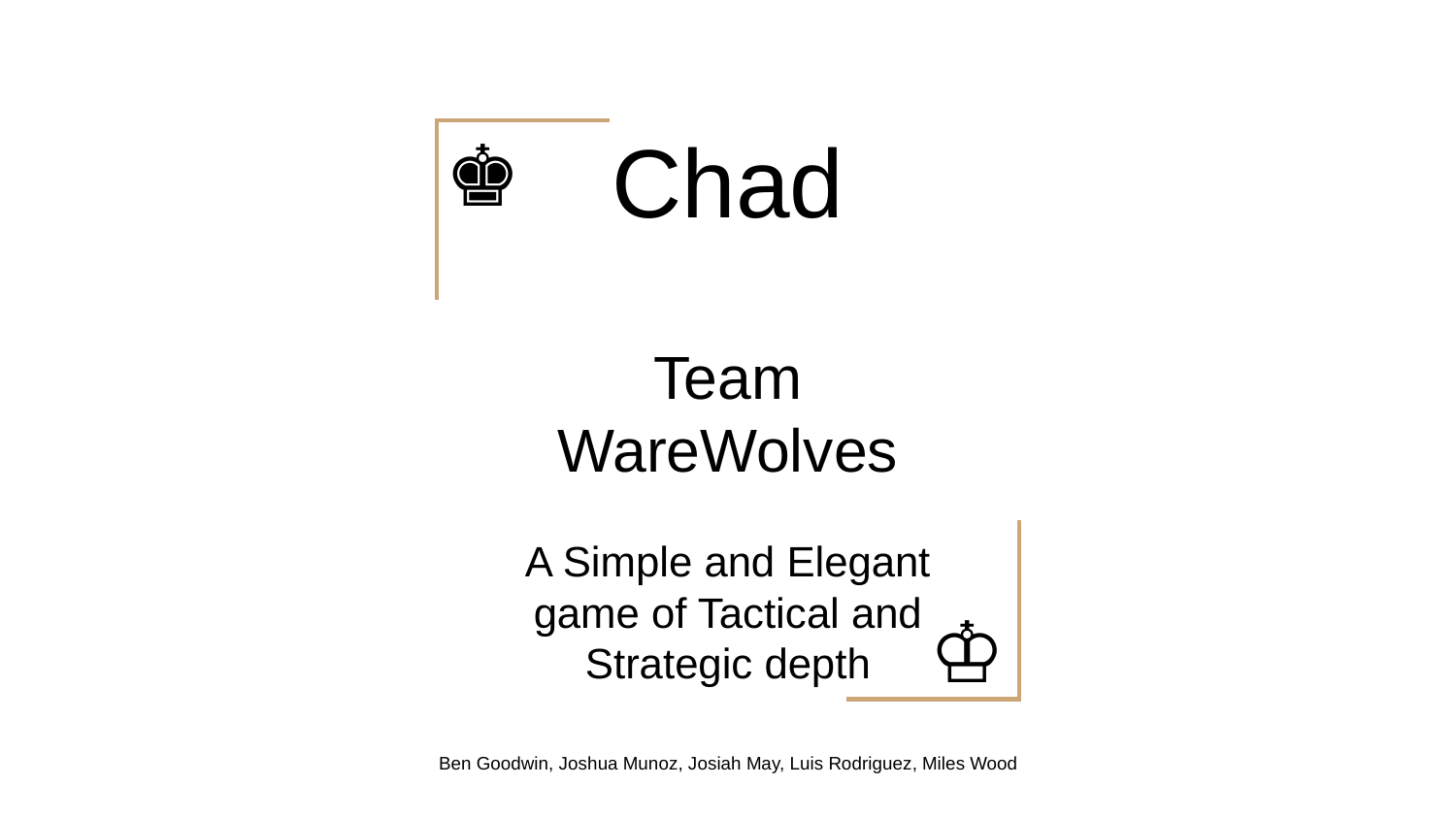

♚
# Chad

Team WareWolves
A Simple and Elegant game of Tactical and Strategic depth
♔
Ben Goodwin, Joshua Munoz, Josiah May, Luis Rodriguez, Miles Wood